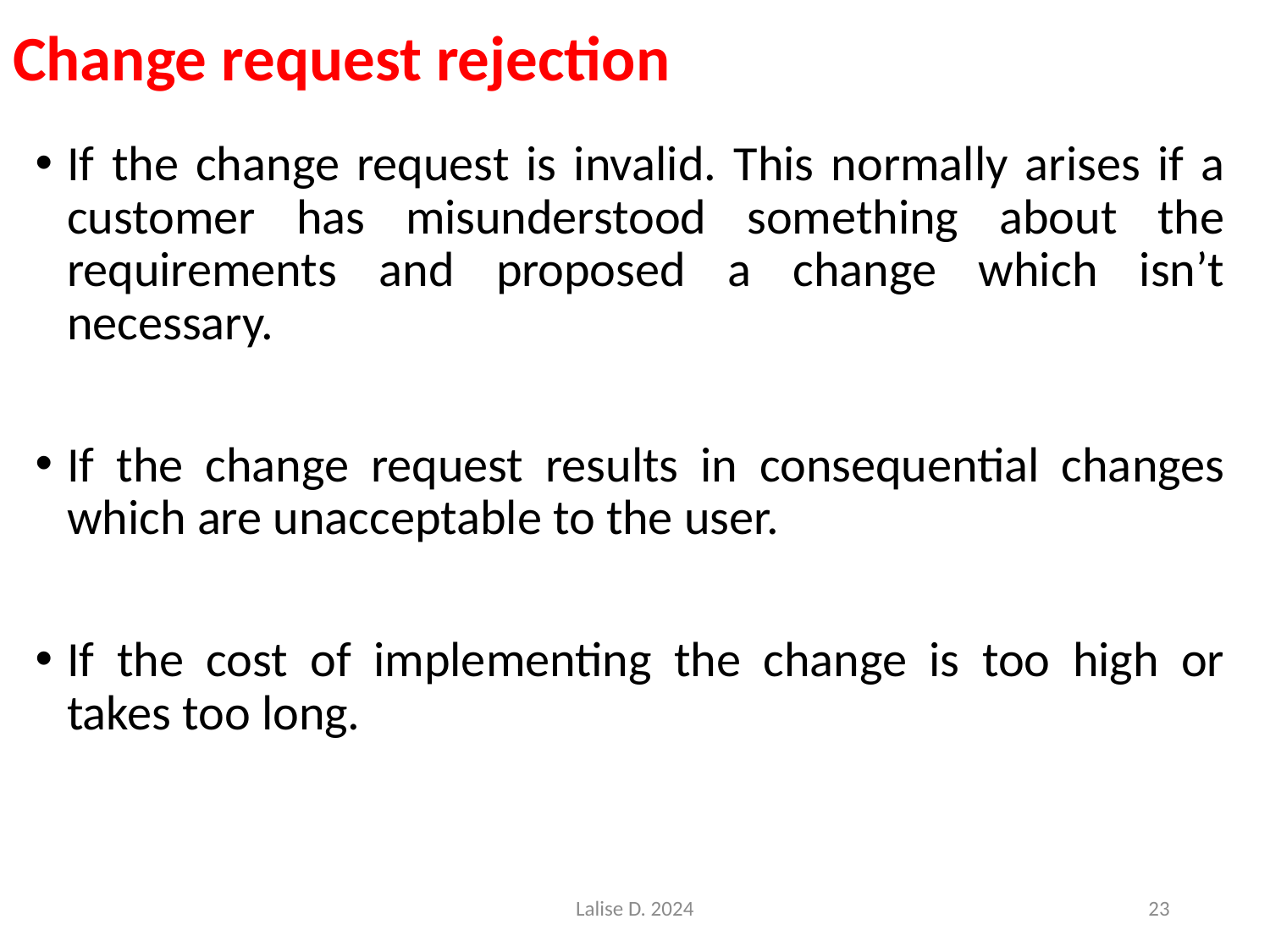

# Change request rejection
If the change request is invalid. This normally arises if a customer has misunderstood something about the requirements and proposed a change which isn’t necessary.

If the change request results in consequential changes which are unacceptable to the user.

If the cost of implementing the change is too high or takes too long.

Lalise D. 2024
23